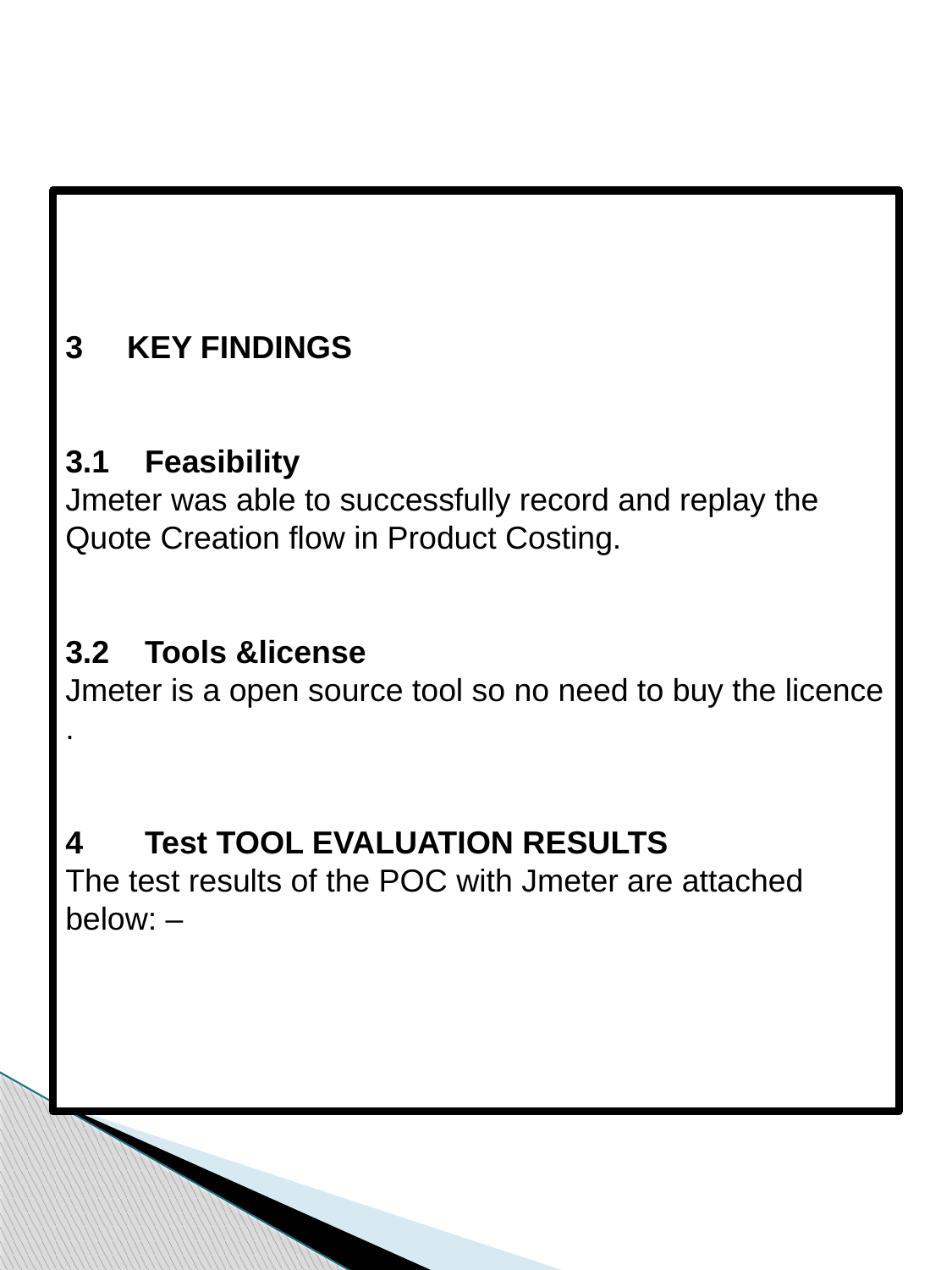

3     KEY FINDINGS

3.1    Feasibility
Jmeter was able to successfully record and replay the Quote Creation flow in Product Costing.

3.2    Tools &license
Jmeter is a open source tool so no need to buy the licence .

4       Test TOOL EVALUATION RESULTS
The test results of the POC with Jmeter are attached below: –